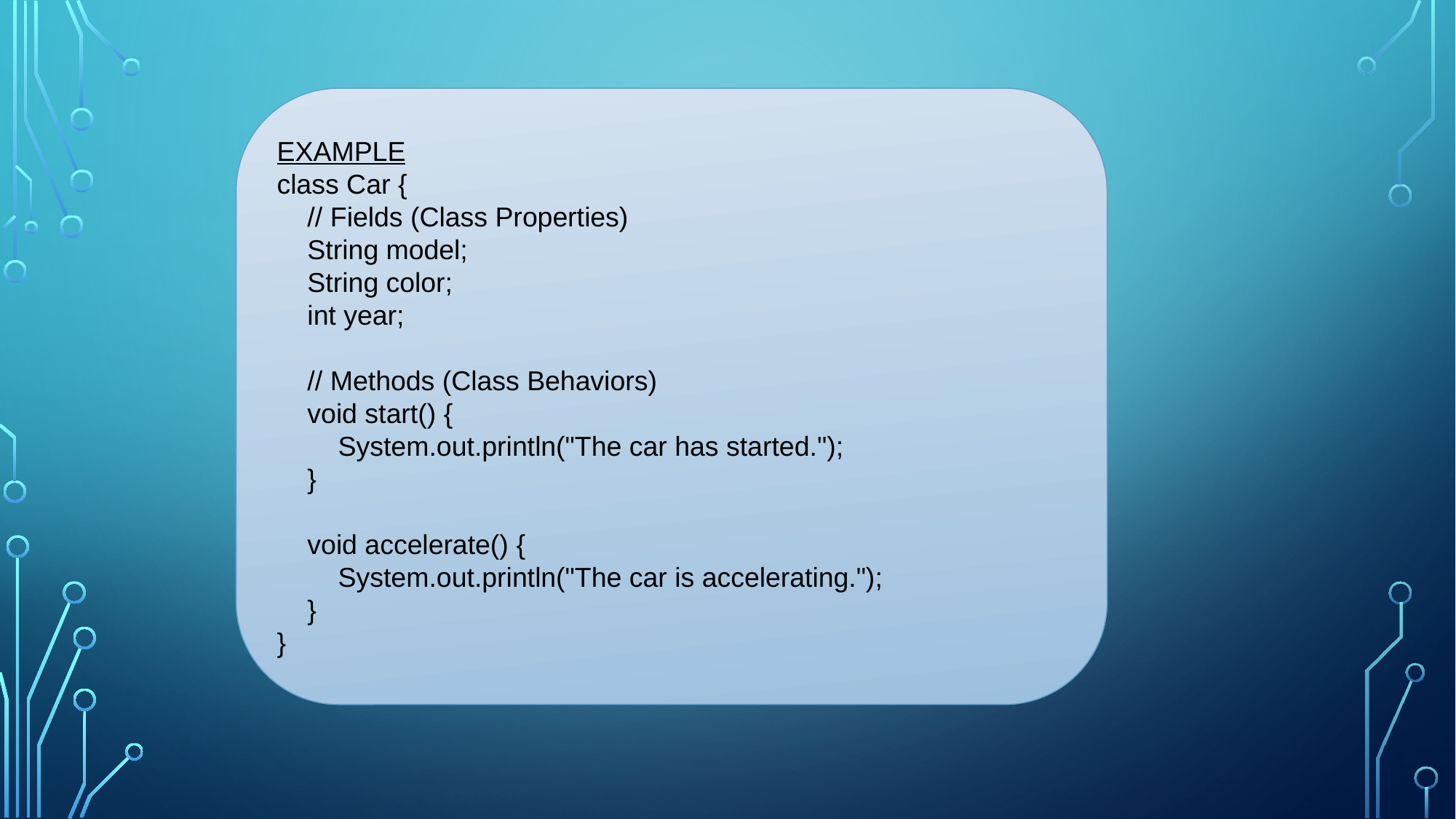

EXAMPLE
class Car {
    // Fields (Class Properties)
    String model;
    String color;
    int year;

    // Methods (Class Behaviors)
    void start() {
        System.out.println("The car has started.");
    }

    void accelerate() {
        System.out.println("The car is accelerating.");
    }
}